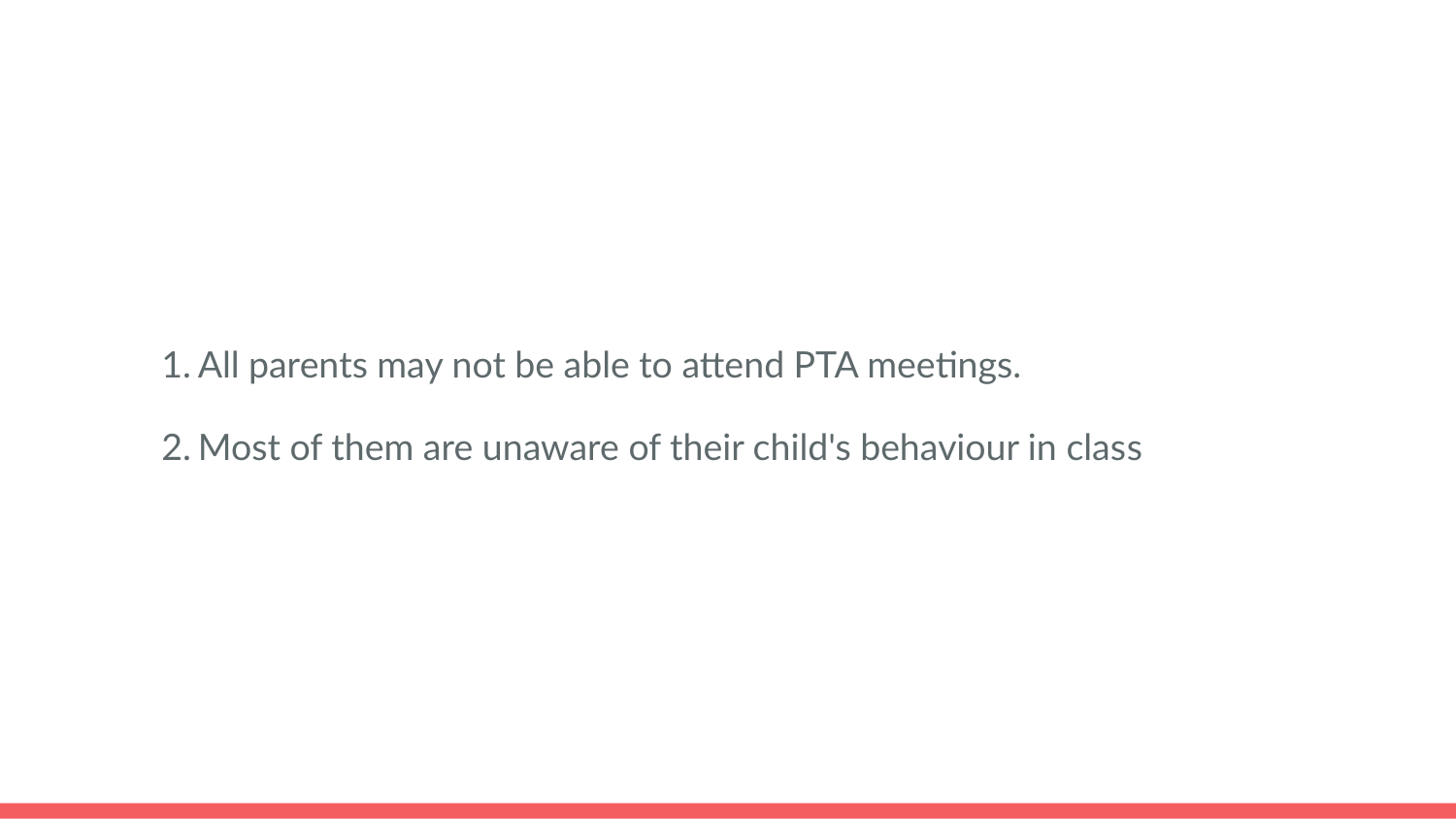

All parents may not be able to attend PTA meetings.
Most of them are unaware of their child's behaviour in class